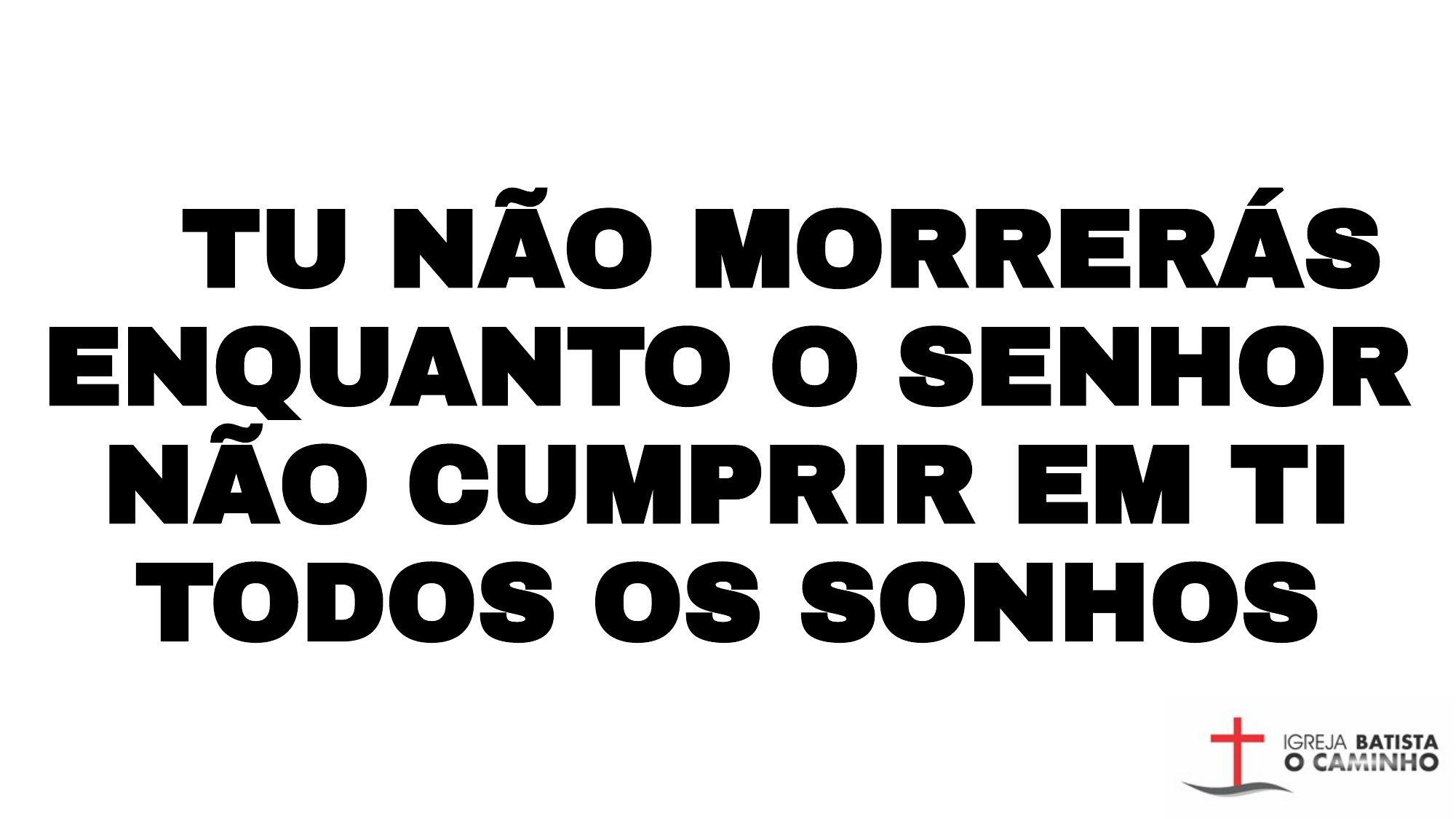

# TU NÃO MORRERÁS ENQUANTO O SENHOR NÃO CUMPRIR EM TI TODOS OS SONHOS